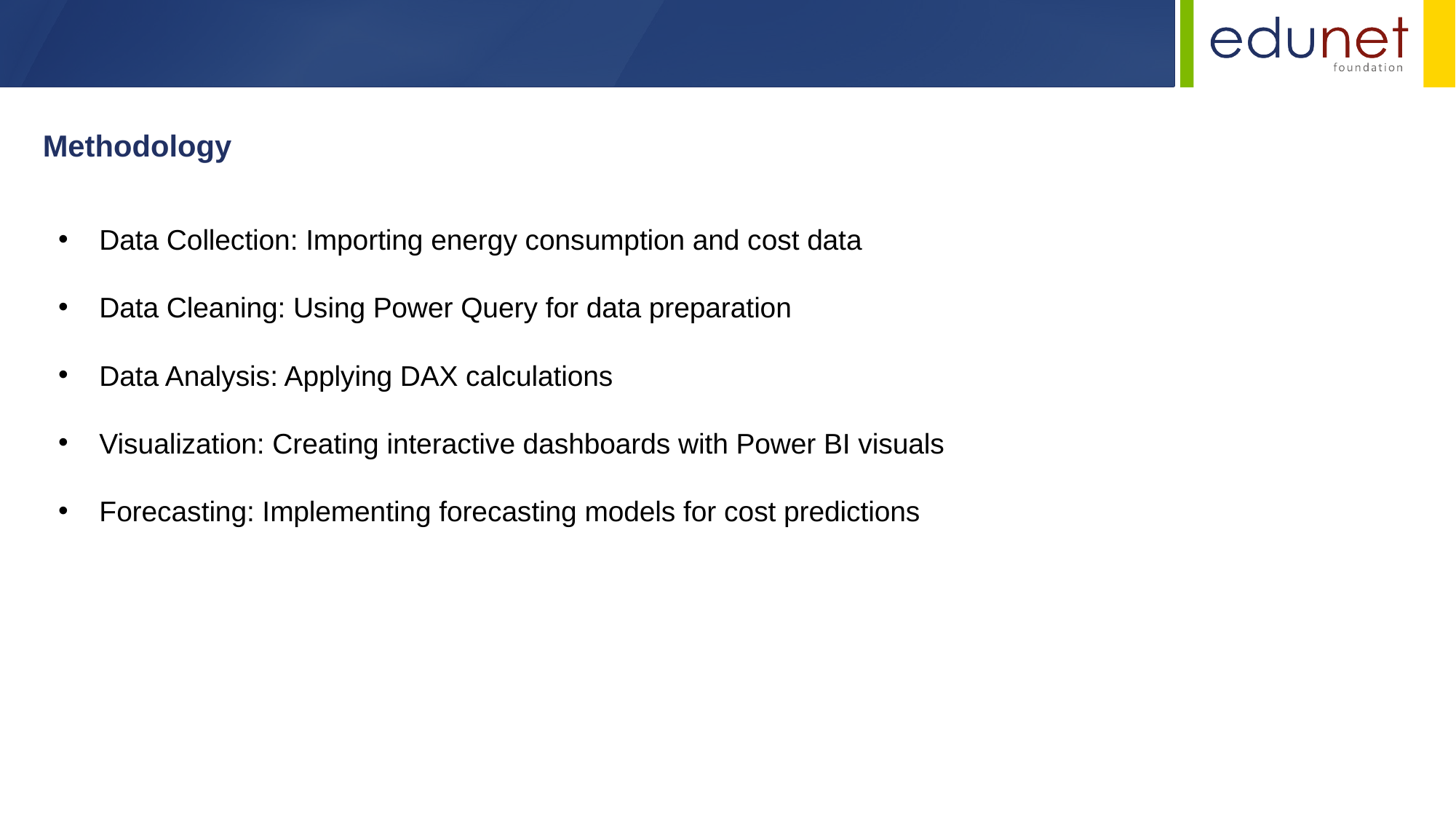

Methodology
Data Collection: Importing energy consumption and cost data

Data Cleaning: Using Power Query for data preparation

Data Analysis: Applying DAX calculations

Visualization: Creating interactive dashboards with Power BI visuals

Forecasting: Implementing forecasting models for cost predictions